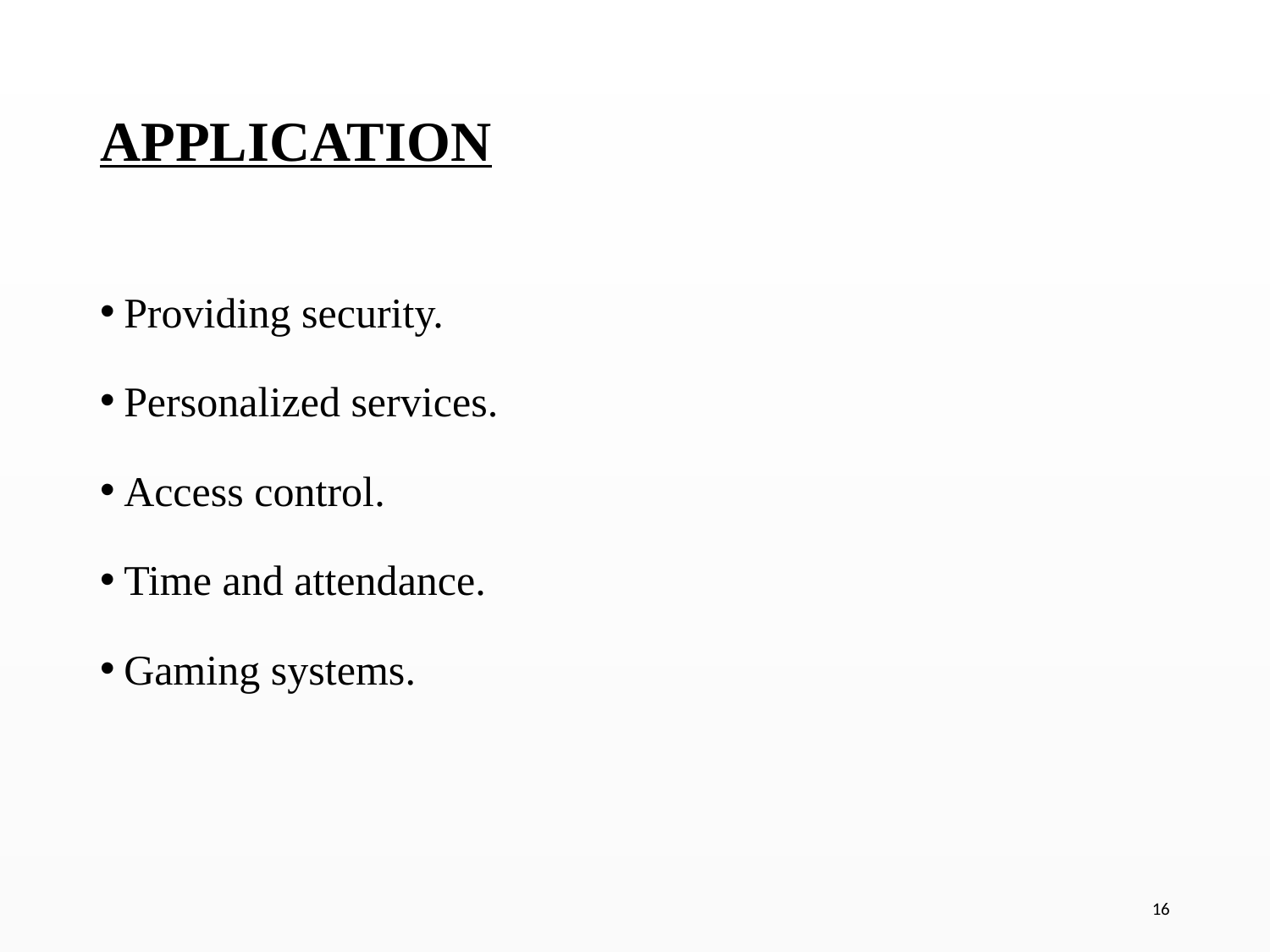

# APPLICATION
Providing security.
Personalized services.
Access control.
Time and attendance.
Gaming systems.

16